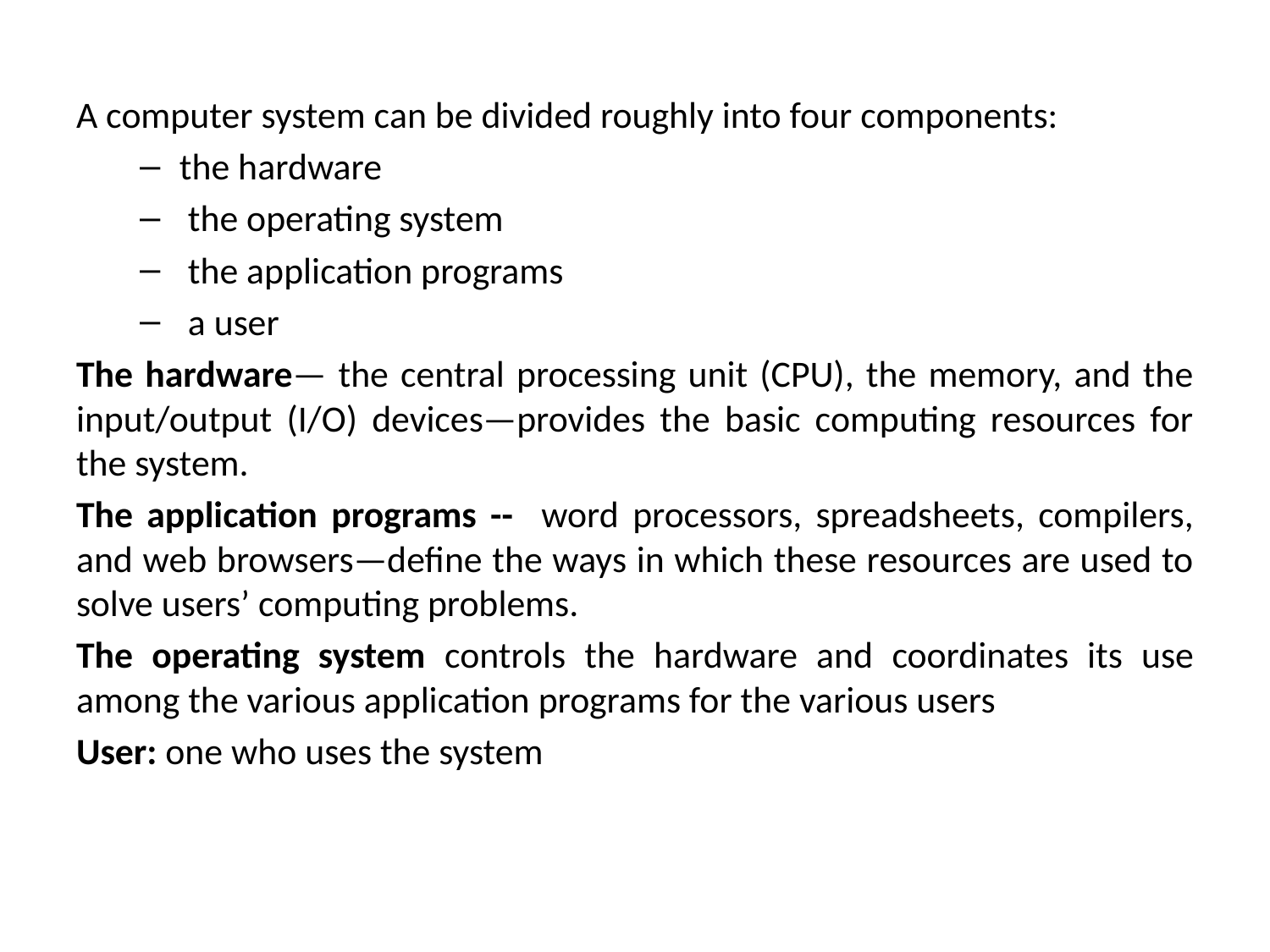

A computer system can be divided roughly into four components:
the hardware
 the operating system
 the application programs
 a user
The hardware— the central processing unit (CPU), the memory, and the input/output (I/O) devices—provides the basic computing resources for the system.
The application programs --  word processors, spreadsheets, compilers, and web browsers—define the ways in which these resources are used to solve users’ computing problems.
The operating system controls the hardware and coordinates its use among the various application programs for the various users
User: one who uses the system